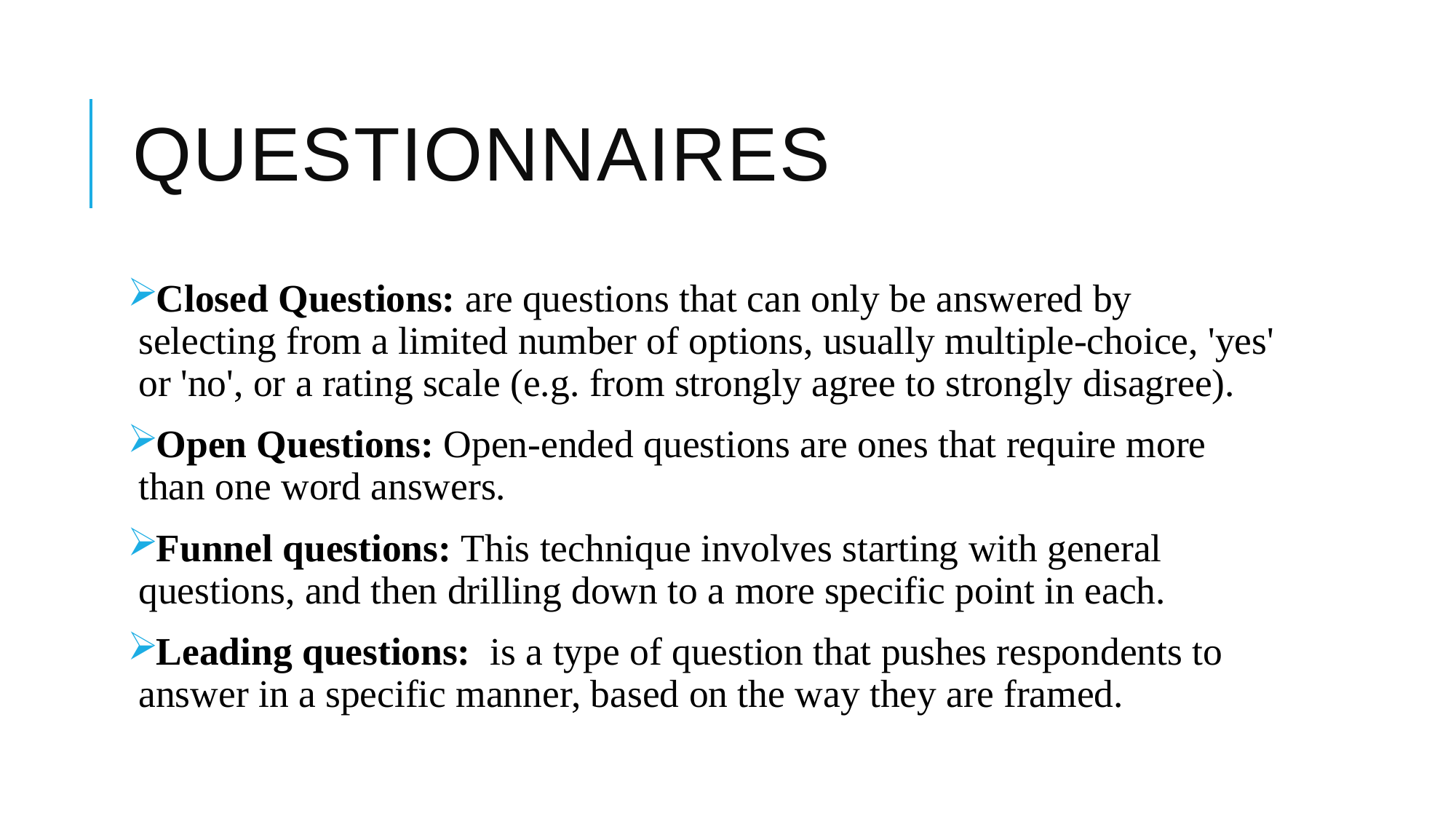

# Questionnaires
Closed Questions: are questions that can only be answered by selecting from a limited number of options, usually multiple-choice, 'yes' or 'no', or a rating scale (e.g. from strongly agree to strongly disagree).
Open Questions: Open-ended questions are ones that require more than one word answers.
Funnel questions: This technique involves starting with general questions, and then drilling down to a more specific point in each.
Leading questions:  is a type of question that pushes respondents to answer in a specific manner, based on the way they are framed.